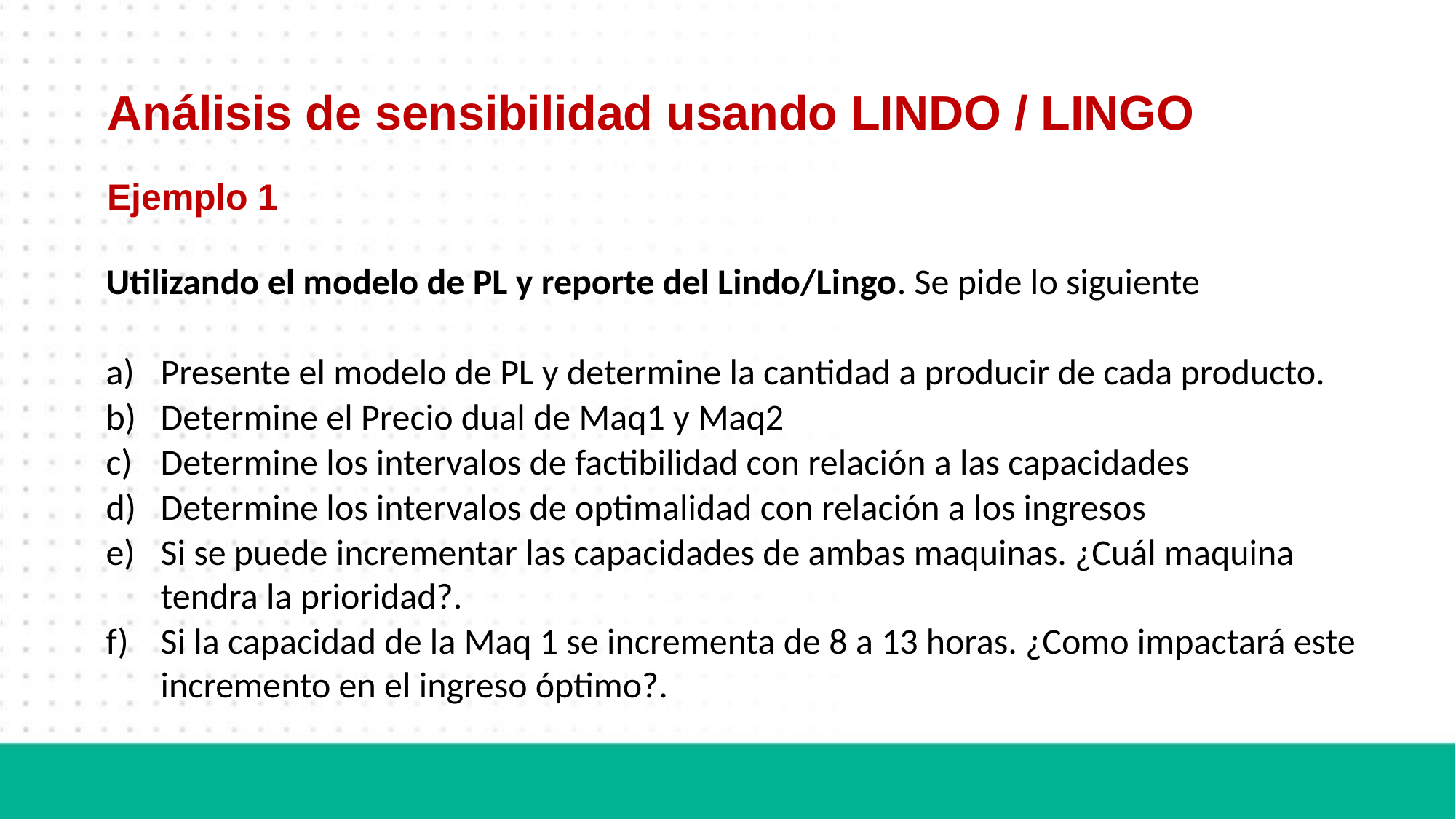

Análisis de sensibilidad usando LINDO / LINGO
Ejemplo 1
Utilizando el modelo de PL y reporte del Lindo/Lingo. Se pide lo siguiente

Presente el modelo de PL y determine la cantidad a producir de cada producto.
Determine el Precio dual de Maq1 y Maq2
Determine los intervalos de factibilidad con relación a las capacidades
Determine los intervalos de optimalidad con relación a los ingresos
Si se puede incrementar las capacidades de ambas maquinas. ¿Cuál maquina tendra la prioridad?.
Si la capacidad de la Maq 1 se incrementa de 8 a 13 horas. ¿Como impactará este incremento en el ingreso óptimo?.